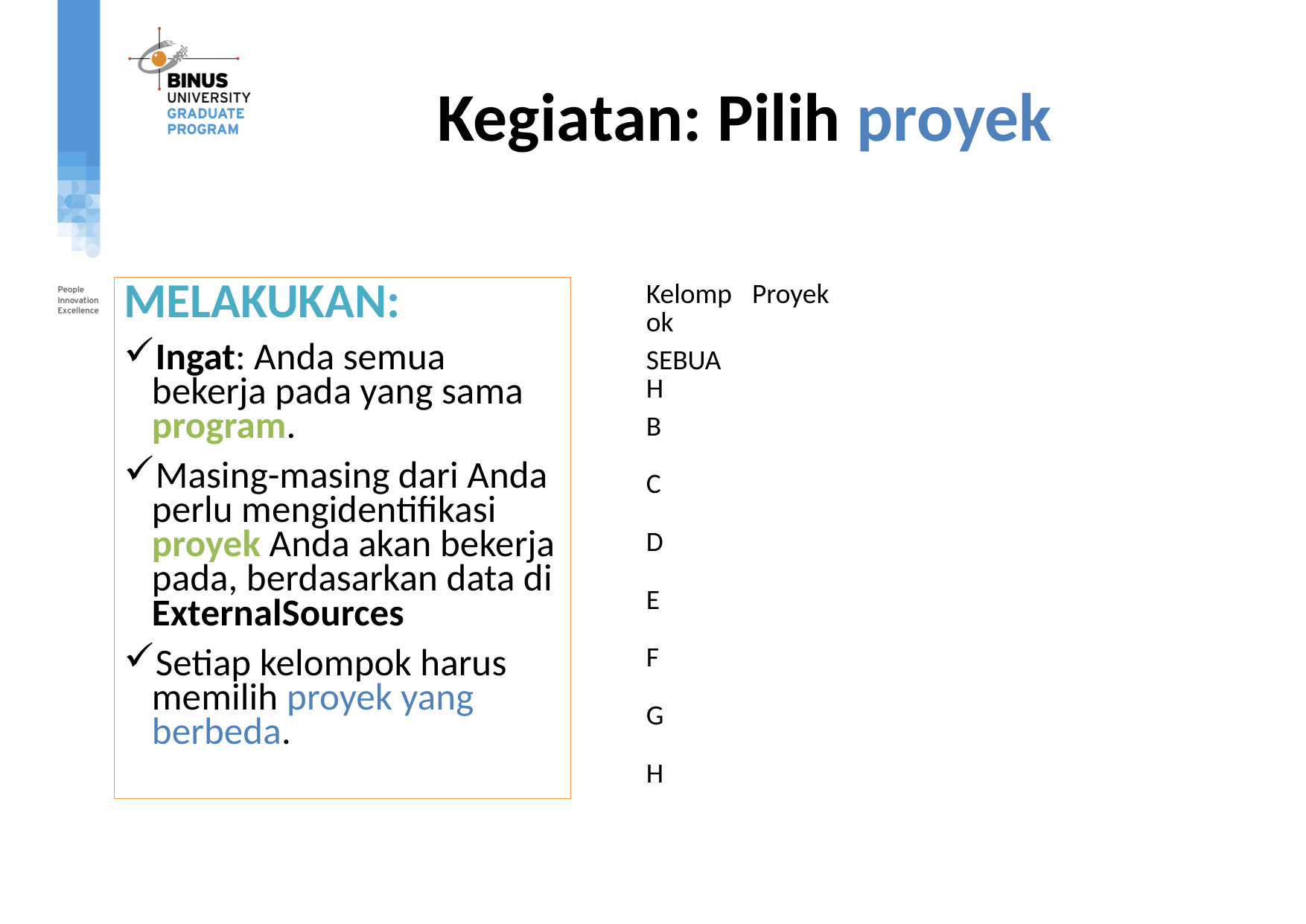

# Kegiatan: Pilih proyek
| Kelompok | Proyek |
| --- | --- |
| SEBUAH |  |
| B |  |
| C |  |
| D |  |
| E |  |
| F |  |
| G |  |
| H |  |
MELAKUKAN:
Ingat: Anda semua bekerja pada yang sama program.
Masing-masing dari Anda perlu mengidentifikasi proyek Anda akan bekerja pada, berdasarkan data di ExternalSources
Setiap kelompok harus memilih proyek yang berbeda.